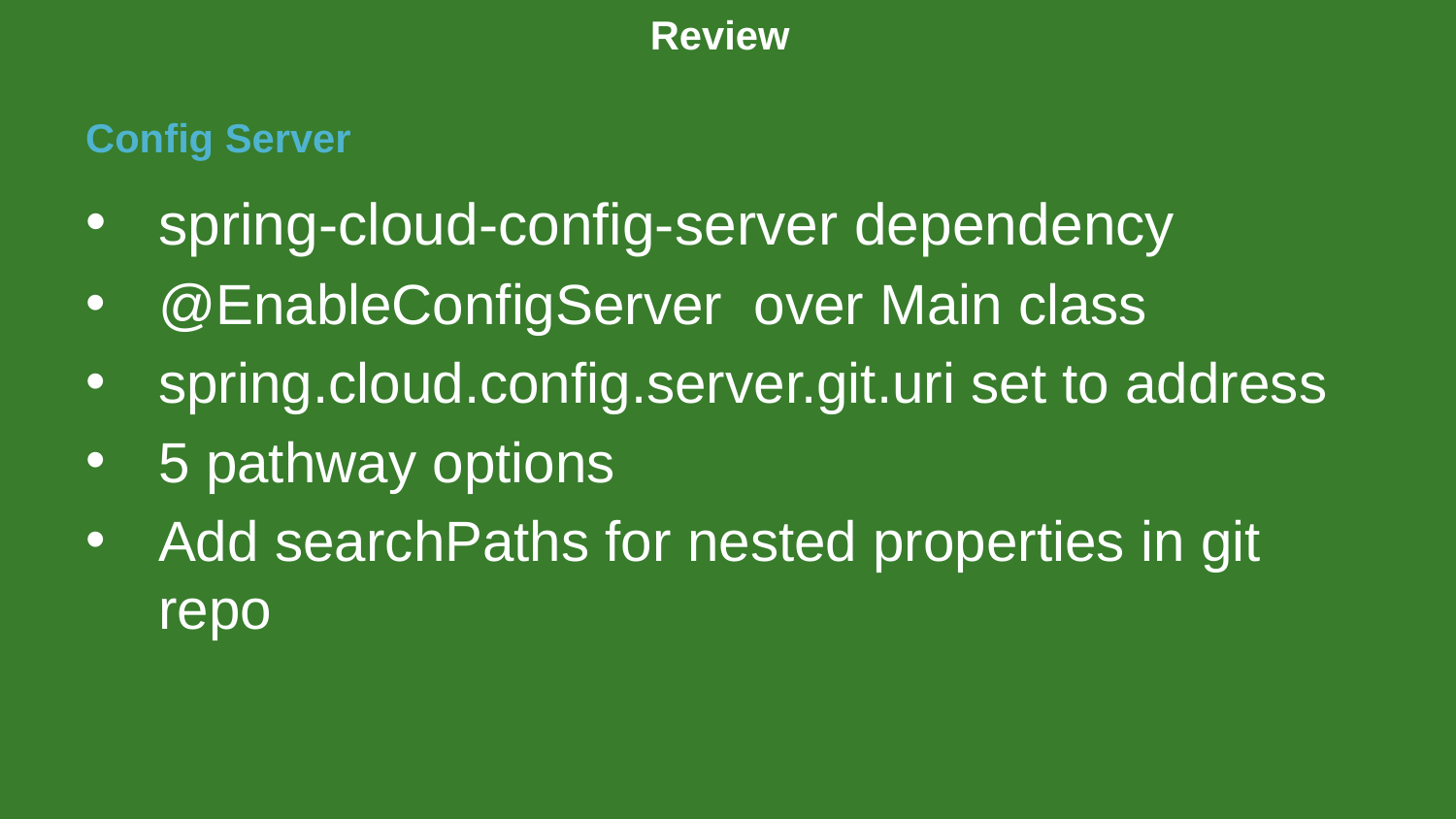

# Review
Config Server
spring-cloud-config-server dependency
@EnableConfigServer  over Main class
spring.cloud.config.server.git.uri set to address
5 pathway options
Add searchPaths for nested properties in git repo